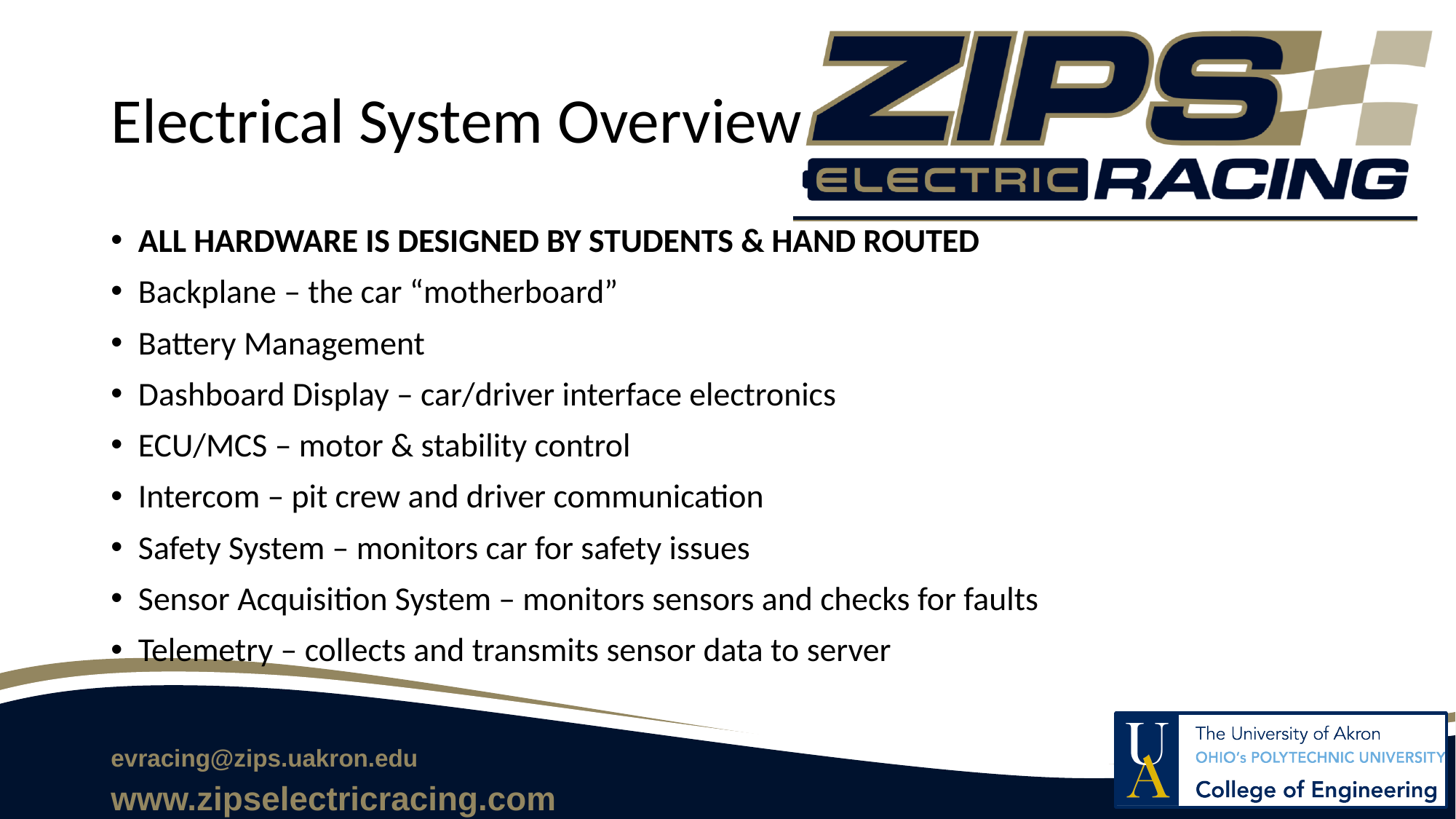

# Electrical System Overview
ALL HARDWARE IS DESIGNED BY STUDENTS & HAND ROUTED
Backplane – the car “motherboard”
Battery Management
Dashboard Display – car/driver interface electronics
ECU/MCS – motor & stability control
Intercom – pit crew and driver communication
Safety System – monitors car for safety issues
Sensor Acquisition System – monitors sensors and checks for faults
Telemetry – collects and transmits sensor data to server